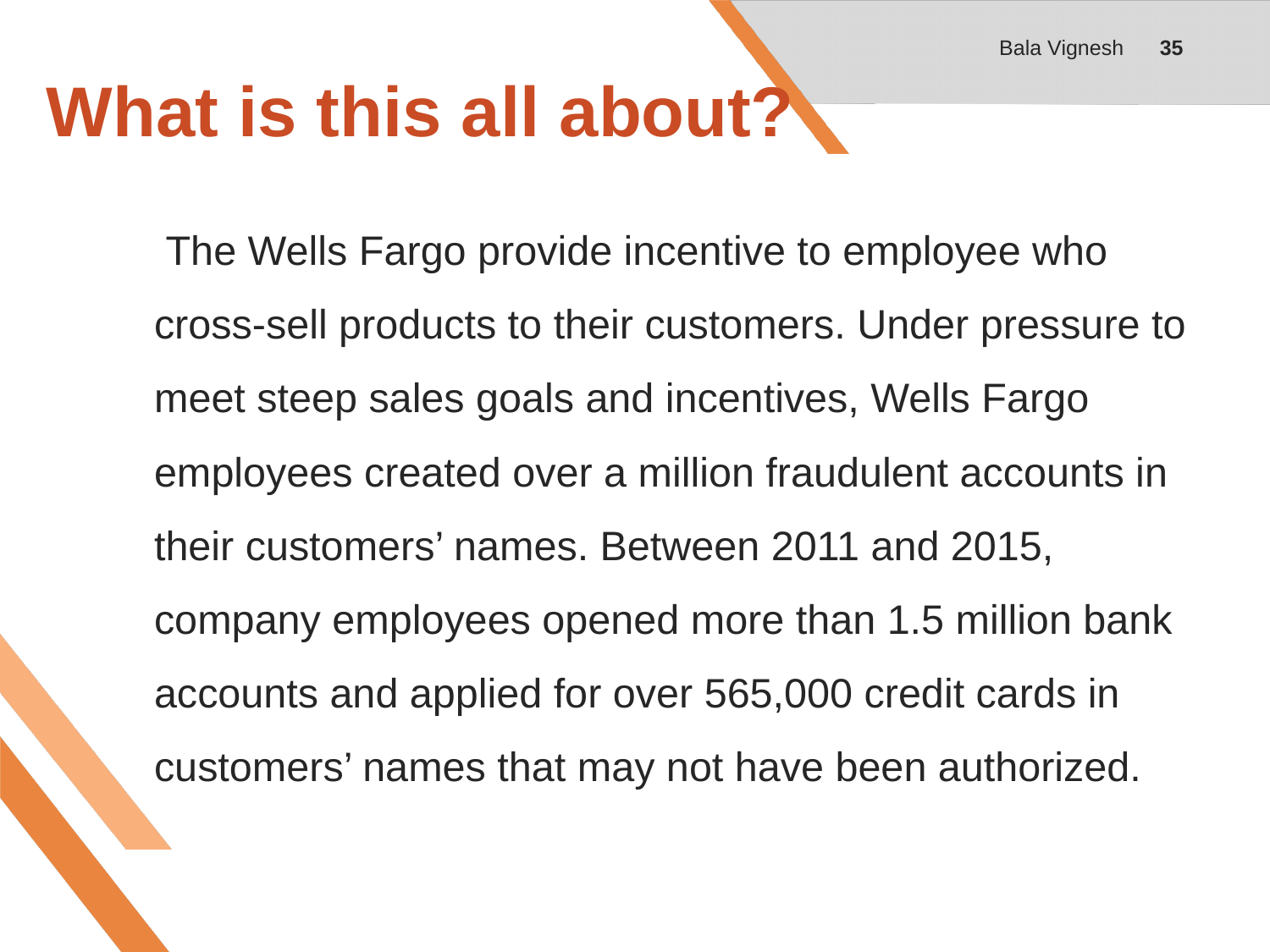

Bala Vignesh
35
# What is this all about?
	 The Wells Fargo provide incentive to employee who cross-sell products to their customers. Under pressure to meet steep sales goals and incentives, Wells Fargo employees created over a million fraudulent accounts in their customers’ names. Between 2011 and 2015, company employees opened more than 1.5 million bank accounts and applied for over 565,000 credit cards in customers’ names that may not have been authorized.